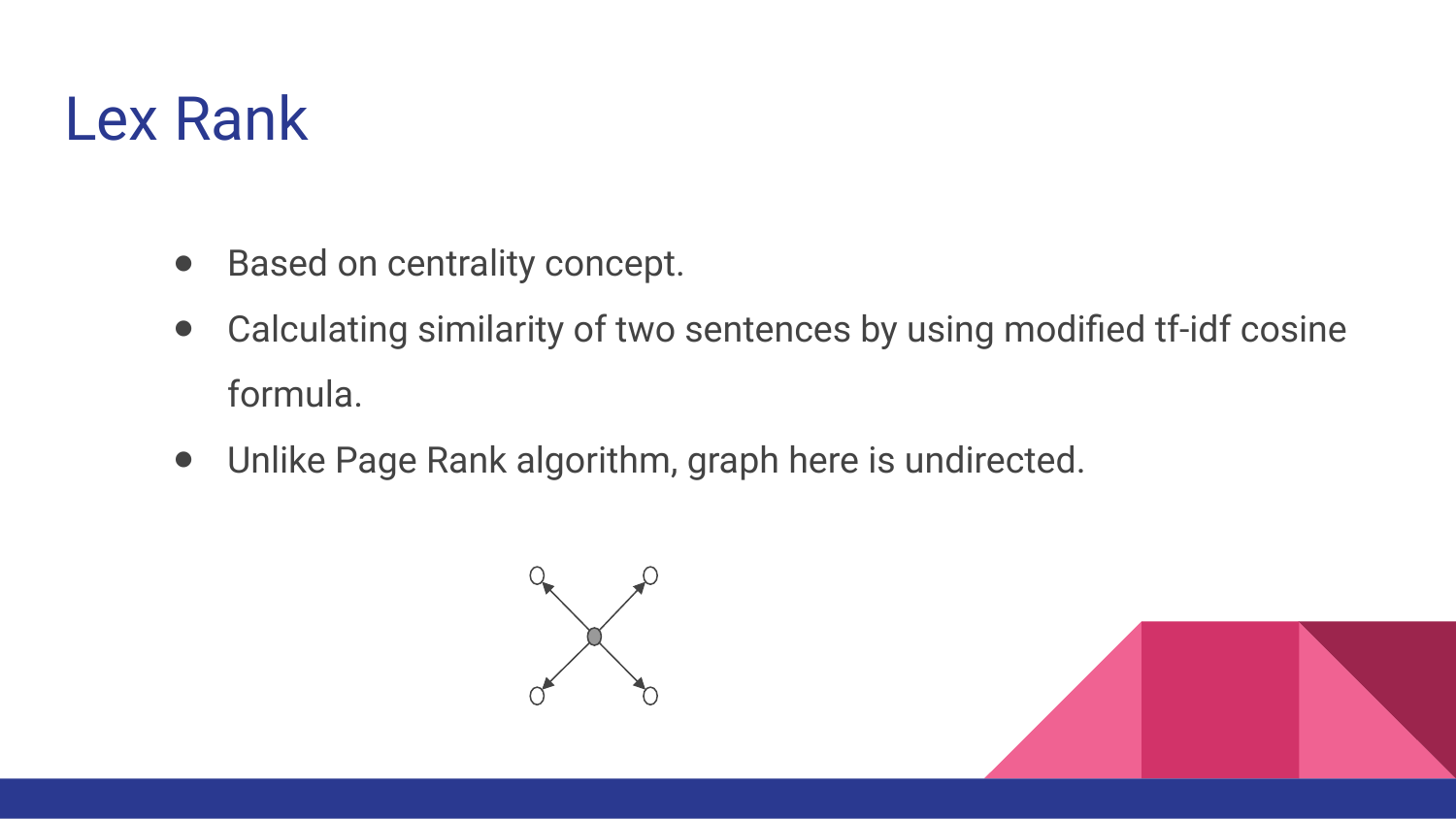

# Lex Rank
Based on centrality concept.
Calculating similarity of two sentences by using modified tf-idf cosine formula.
Unlike Page Rank algorithm, graph here is undirected.